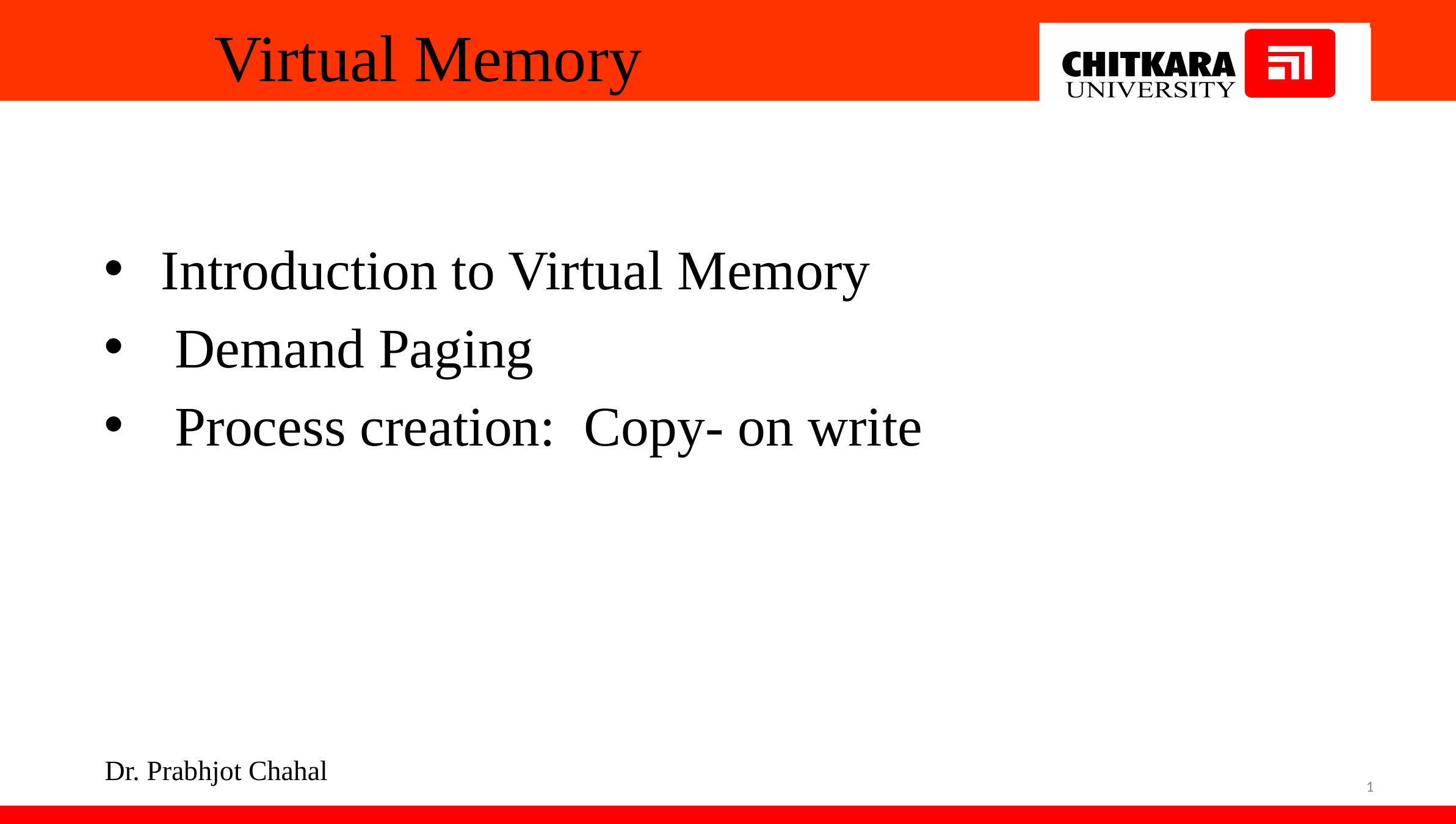

# Virtual Memory
Introduction to Virtual Memory
 Demand Paging
 Process creation:  Copy- on write

Dr. Prabhjot Chahal
1